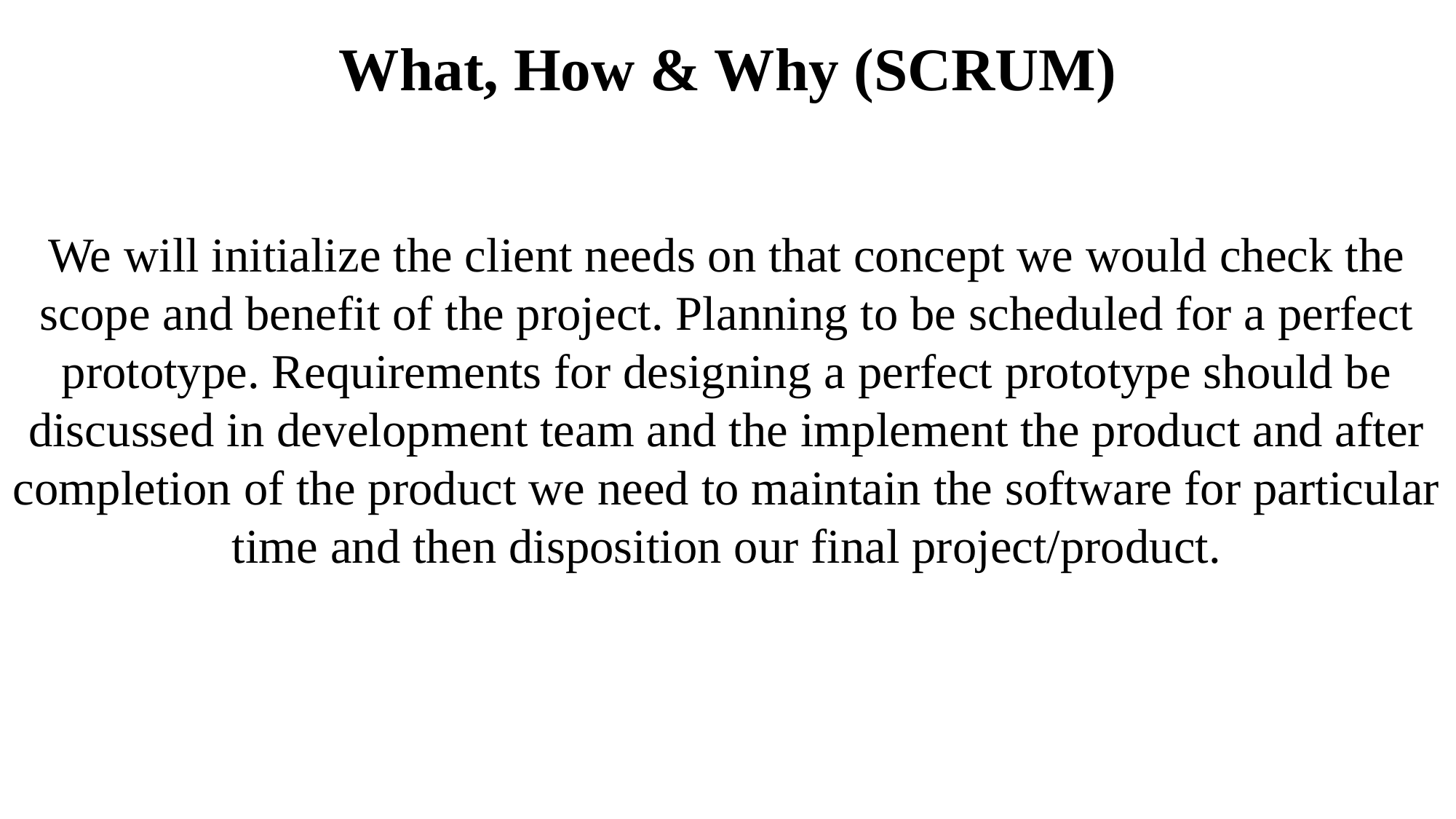

What, How & Why (SCRUM)
We will initialize the client needs on that concept we would check the scope and benefit of the project. Planning to be scheduled for a perfect prototype. Requirements for designing a perfect prototype should be discussed in development team and the implement the product and after completion of the product we need to maintain the software for particular time and then disposition our final project/product.